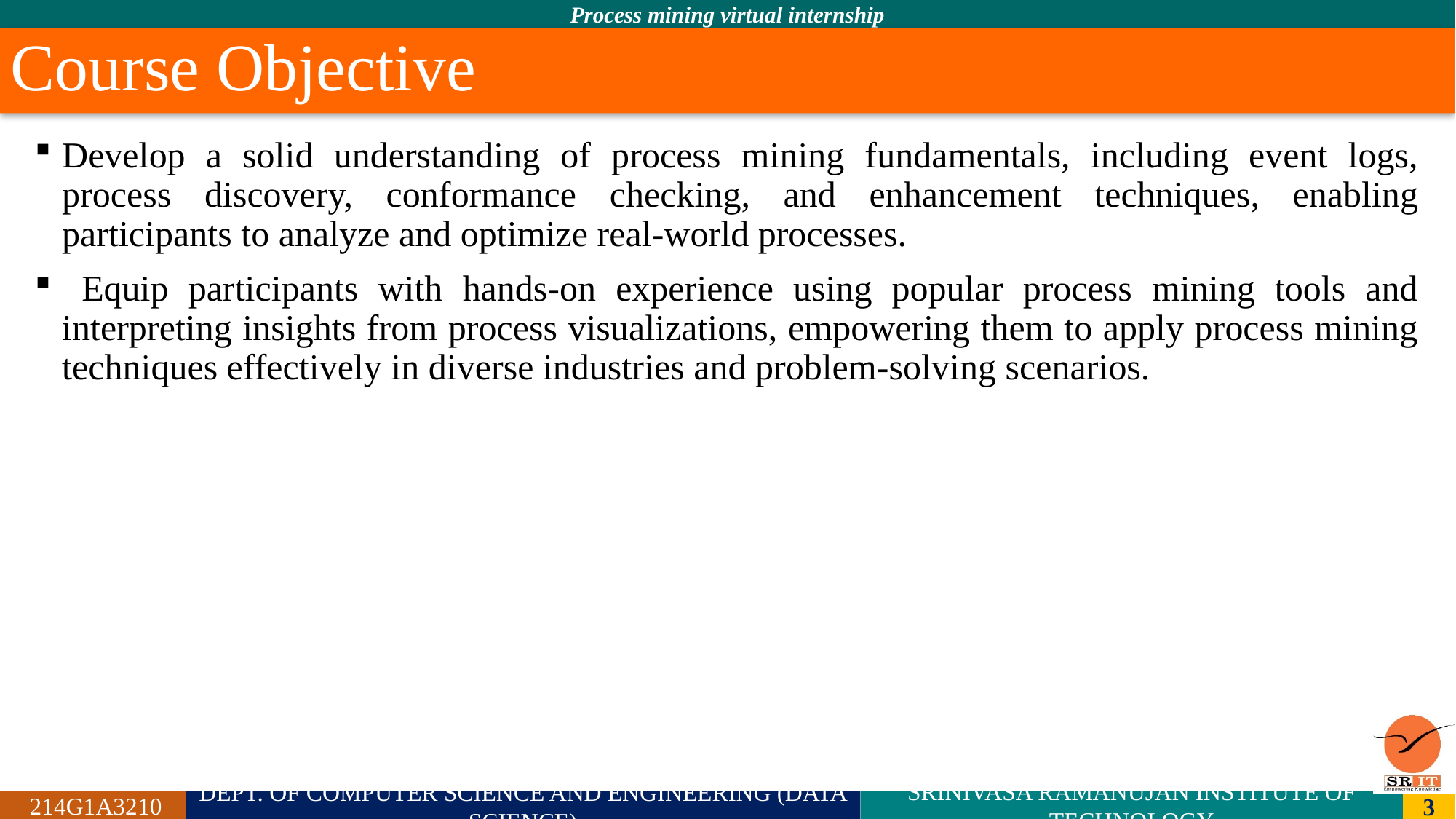

# Course Objective
Develop a solid understanding of process mining fundamentals, including event logs, process discovery, conformance checking, and enhancement techniques, enabling participants to analyze and optimize real-world processes.
 Equip participants with hands-on experience using popular process mining tools and interpreting insights from process visualizations, empowering them to apply process mining techniques effectively in diverse industries and problem-solving scenarios.